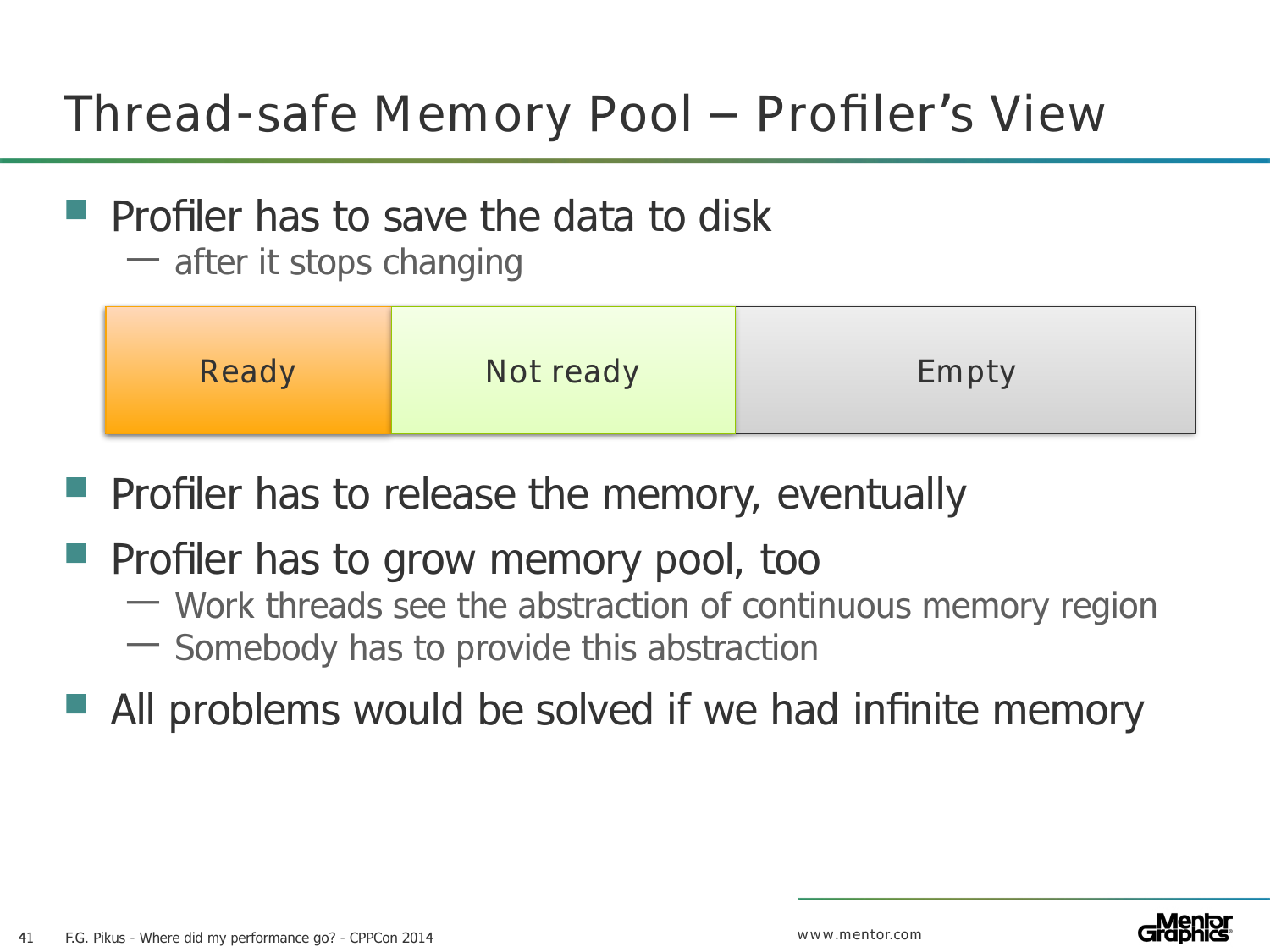

# Thread-safe Memory Pool – Profiler’s View
Profiler has to save the data to disk
after it stops changing
Profiler has to release the memory, eventually
Profiler has to grow memory pool, too
Work threads see the abstraction of continuous memory region
Somebody has to provide this abstraction
All problems would be solved if we had infinite memory
                                                                    Empty
Ready
Not ready
F.G. Pikus - Where did my performance go? - CPPCon 2014
41